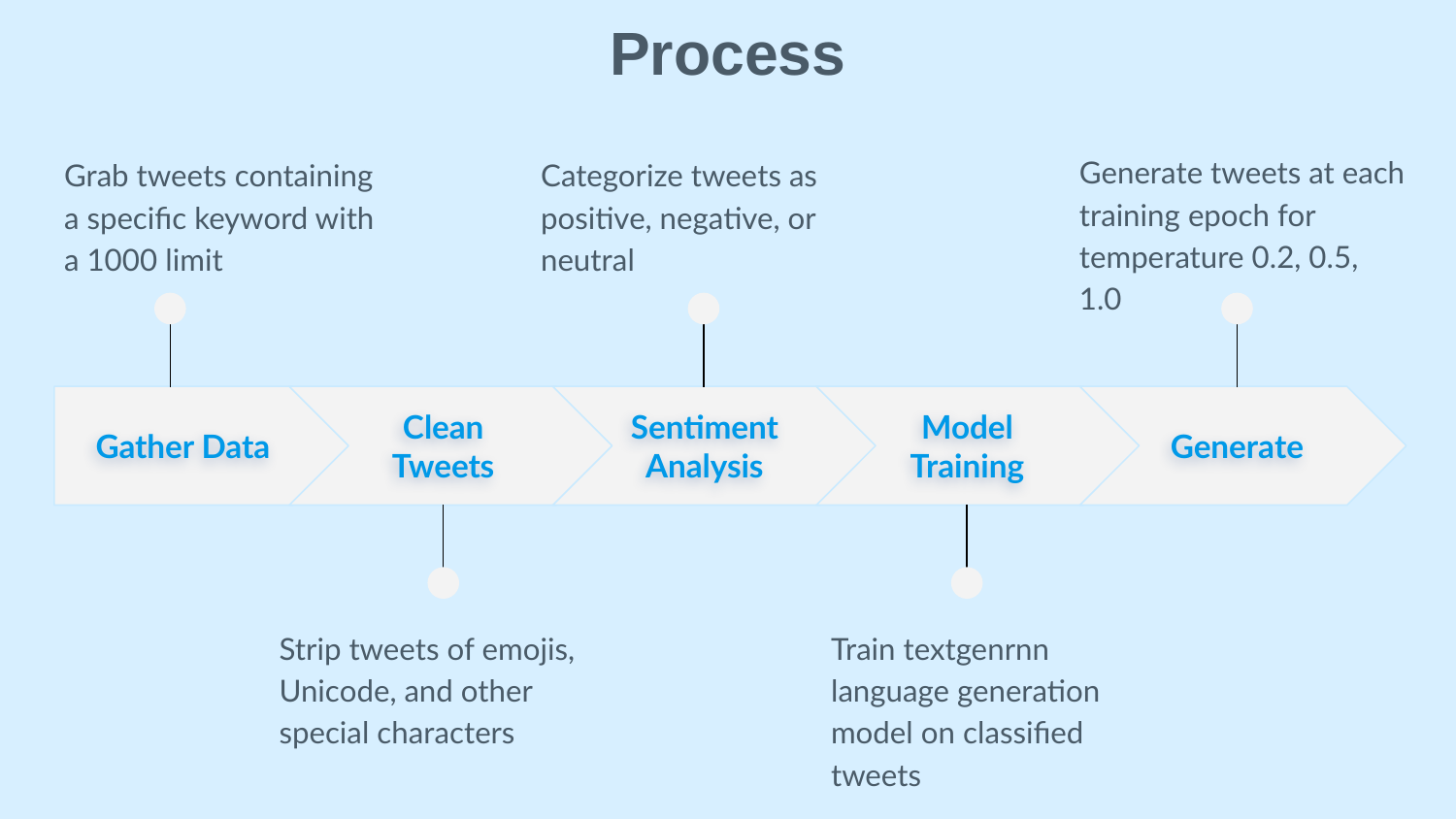

Process
Generate tweets at each training epoch for temperature 0.2, 0.5, 1.0
Grab tweets containing a specific keyword with a 1000 limit
Categorize tweets as positive, negative, or neutral

Gather Data
Clean Tweets
Sentiment Analysis
Model Training
Generate

Strip tweets of emojis, Unicode, and other special characters
Train textgenrnn language generation model on classified tweets